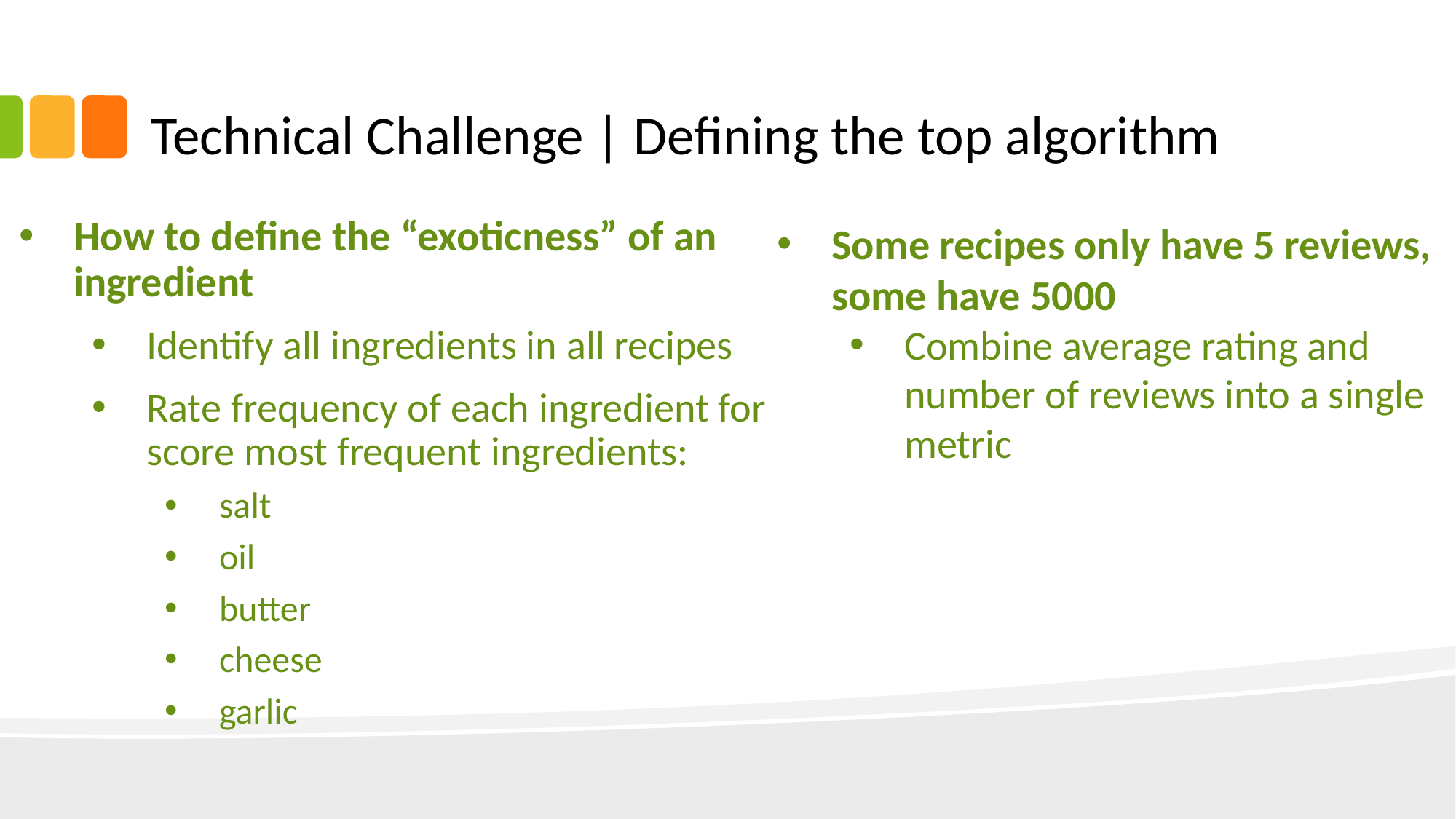

# Technical Challenge | Defining the top algorithm
Some recipes only have 5 reviews, some have 5000
Combine average rating and number of reviews into a single metric

How to define the “exoticness” of an ingredient
Identify all ingredients in all recipes
Rate frequency of each ingredient for score most frequent ingredients:
salt
oil
butter
cheese
garlic